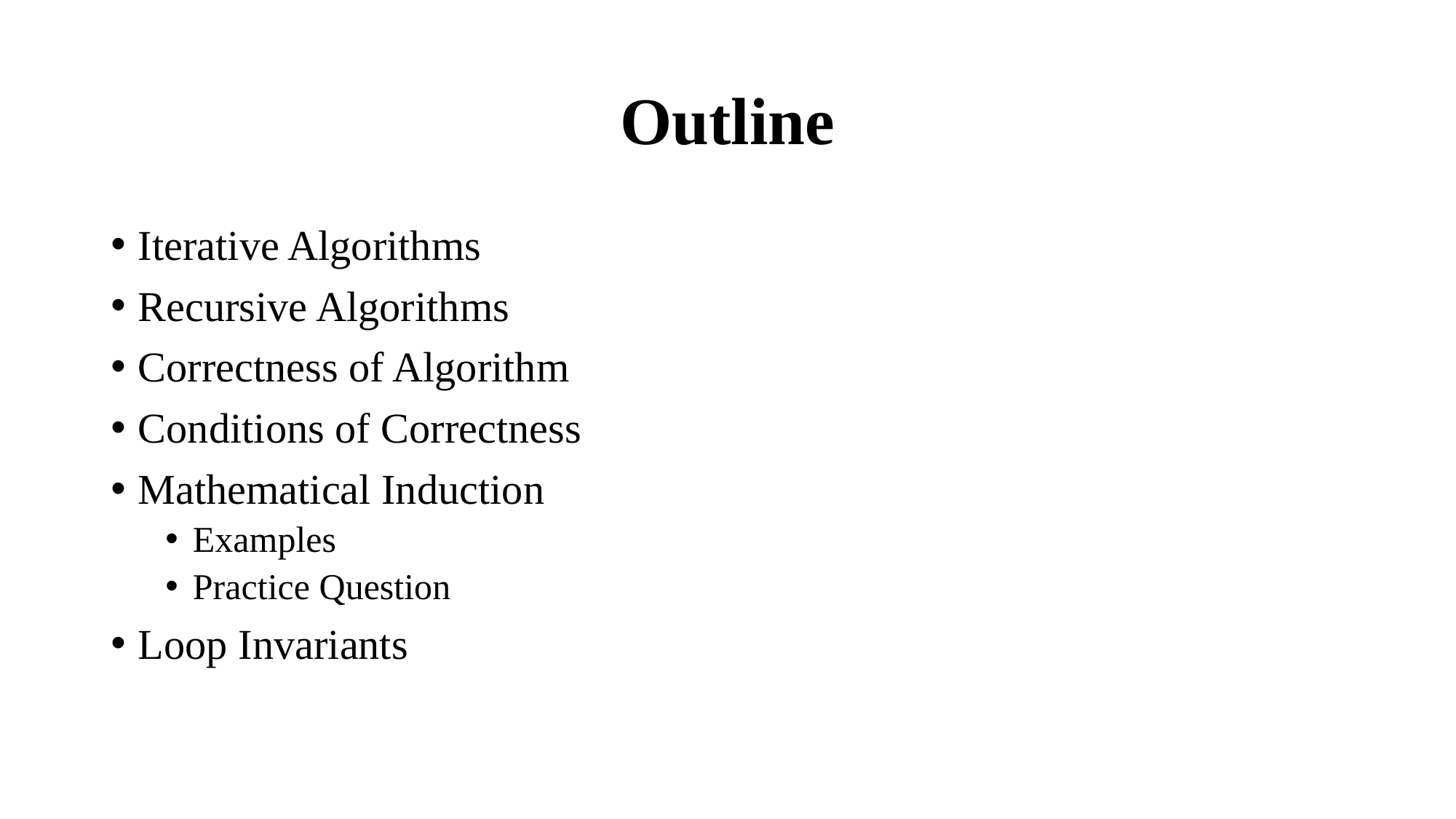

# Outline
Iterative Algorithms
Recursive Algorithms
Correctness of Algorithm
Conditions of Correctness
Mathematical Induction
Examples
Practice Question
Loop Invariants